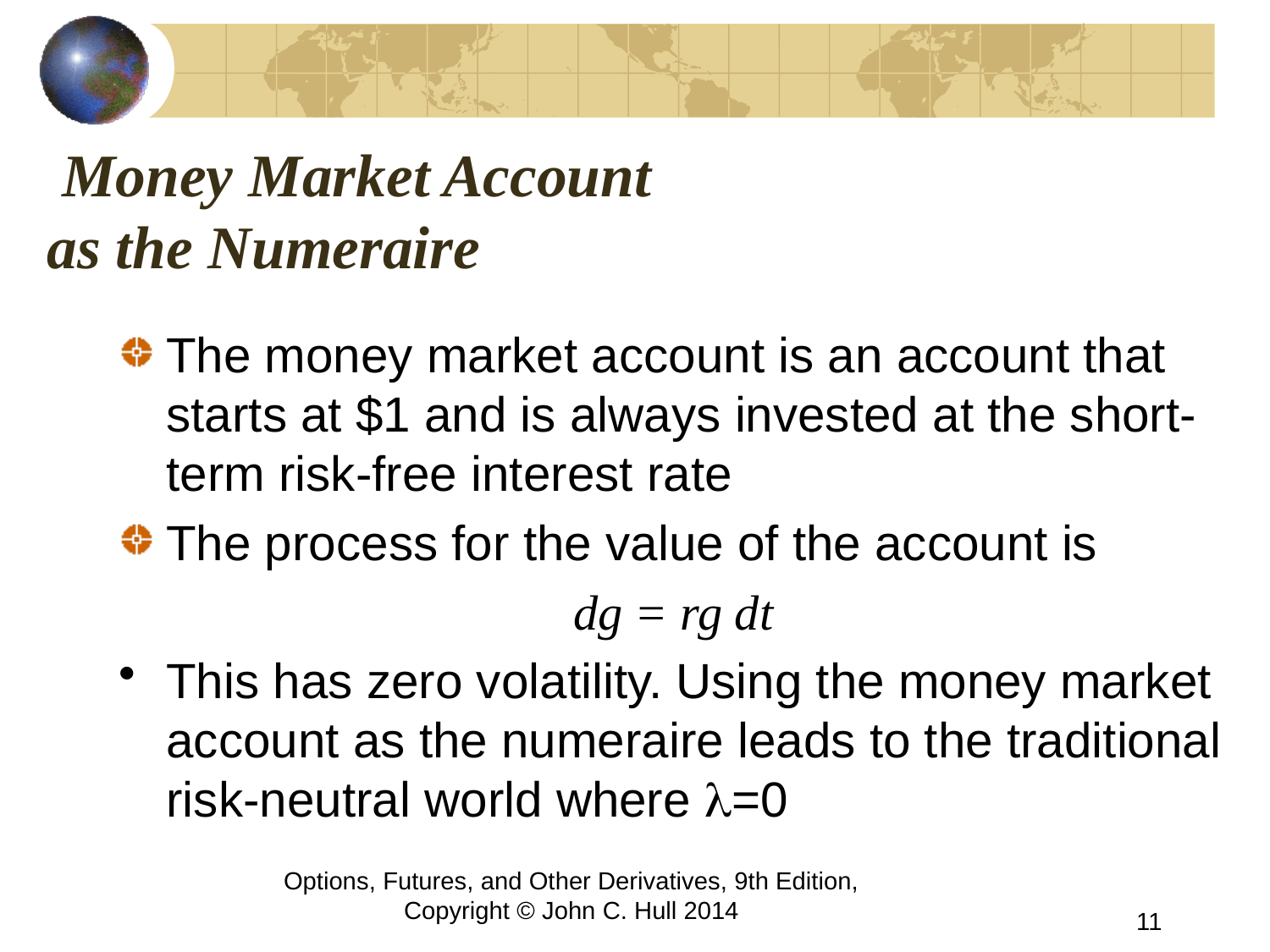

# Money Market Account as the Numeraire
The money market account is an account that starts at $1 and is always invested at the short-term risk-free interest rate
The process for the value of the account is
dg = rg dt
This has zero volatility. Using the money market account as the numeraire leads to the traditional risk-neutral world where λ=0

Options, Futures, and Other Derivatives, 9th Edition, Copyright © John C. Hull 2014
11